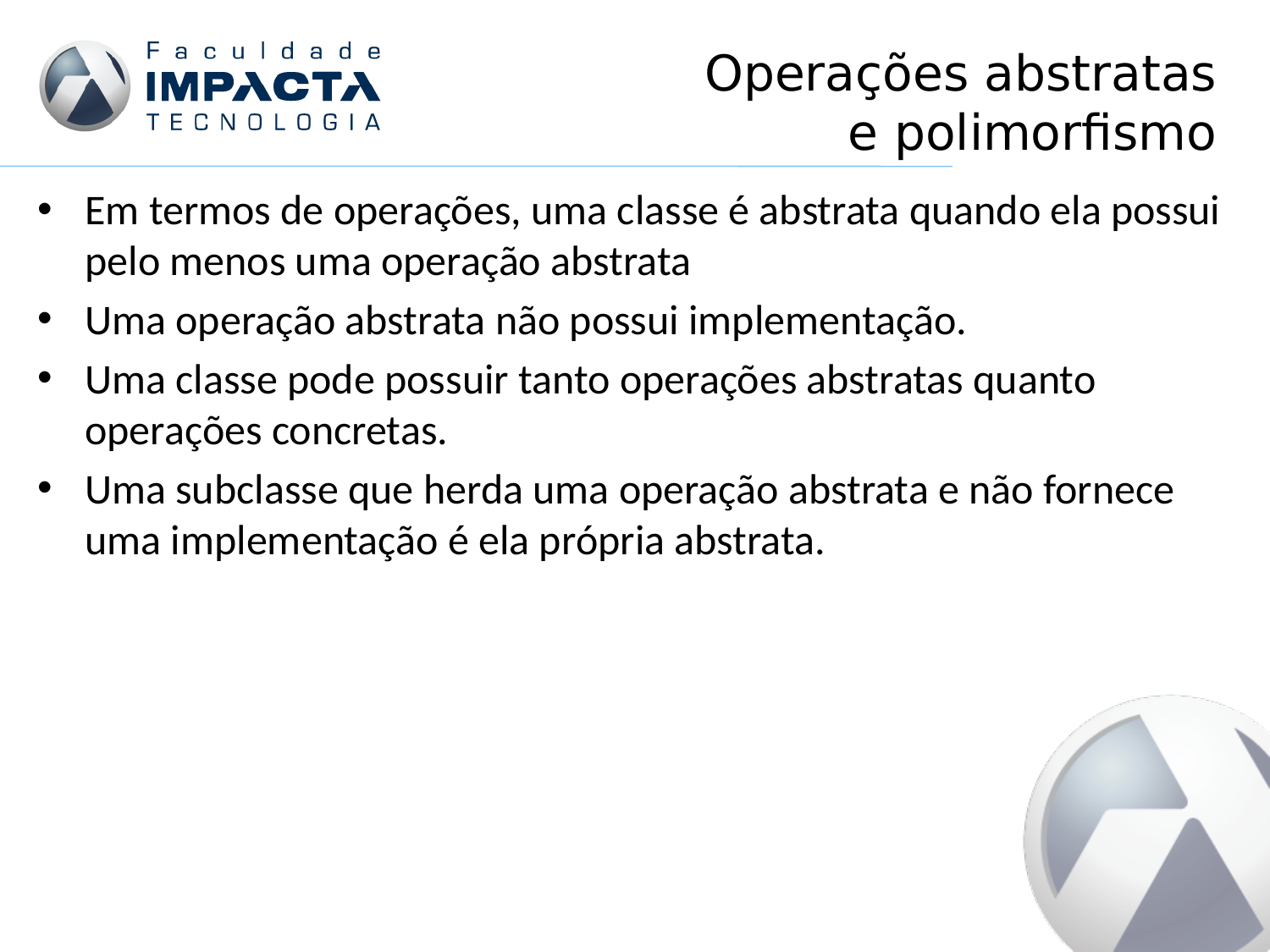

# Operações abstratas e polimorfismo
Em termos de operações, uma classe é abstrata quando ela possui pelo menos uma operação abstrata
Uma operação abstrata não possui implementação.
Uma classe pode possuir tanto operações abstratas quanto operações concretas.
Uma subclasse que herda uma operação abstrata e não fornece uma implementação é ela própria abstrata.